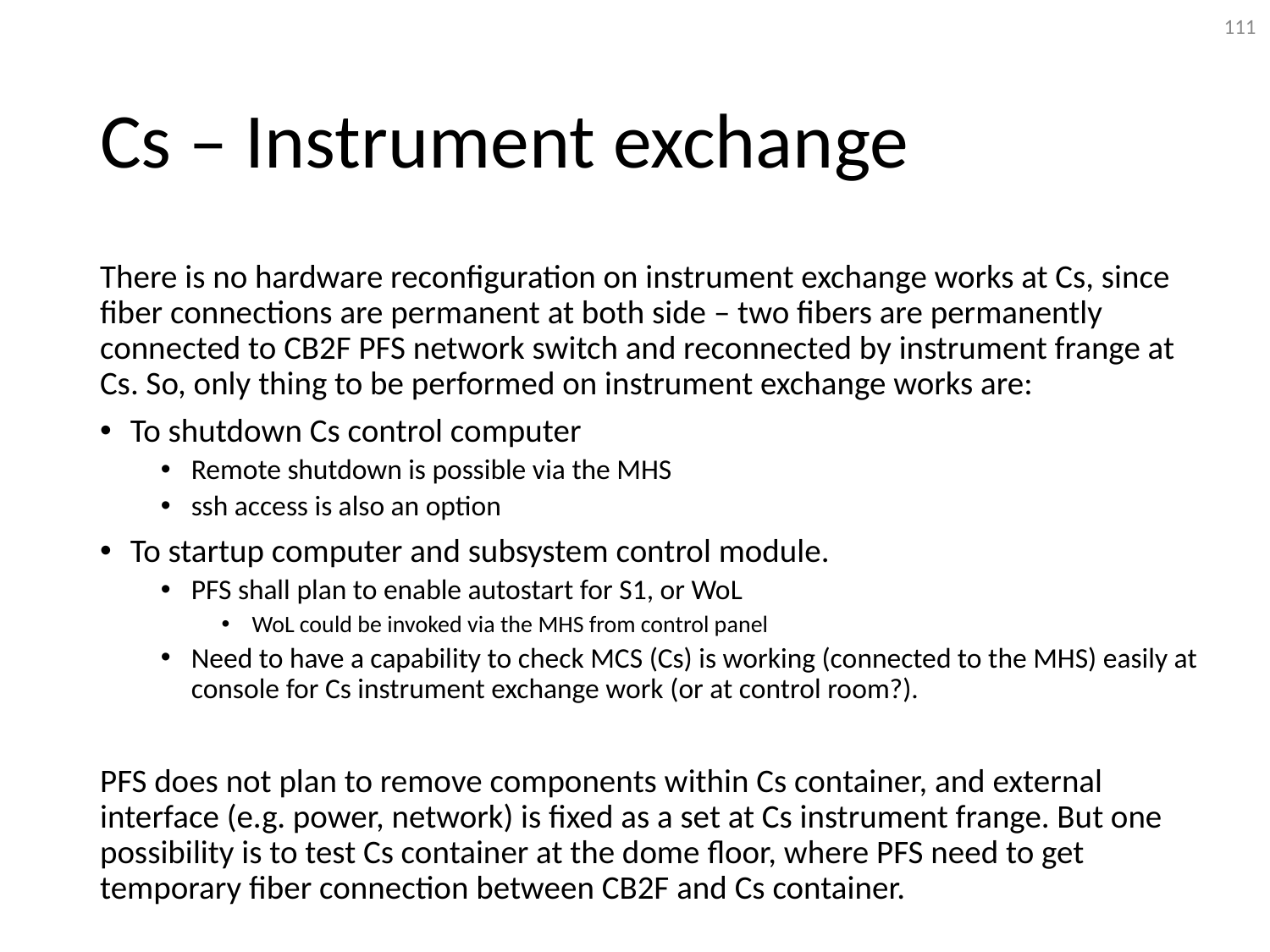

111
# Cs – Instrument exchange
There is no hardware reconfiguration on instrument exchange works at Cs, since fiber connections are permanent at both side – two fibers are permanently connected to CB2F PFS network switch and reconnected by instrument frange at Cs. So, only thing to be performed on instrument exchange works are:
To shutdown Cs control computer
Remote shutdown is possible via the MHS
ssh access is also an option
To startup computer and subsystem control module.
PFS shall plan to enable autostart for S1, or WoL
WoL could be invoked via the MHS from control panel
Need to have a capability to check MCS (Cs) is working (connected to the MHS) easily at console for Cs instrument exchange work (or at control room?).

PFS does not plan to remove components within Cs container, and external interface (e.g. power, network) is fixed as a set at Cs instrument frange. But one possibility is to test Cs container at the dome floor, where PFS need to get temporary fiber connection between CB2F and Cs container.